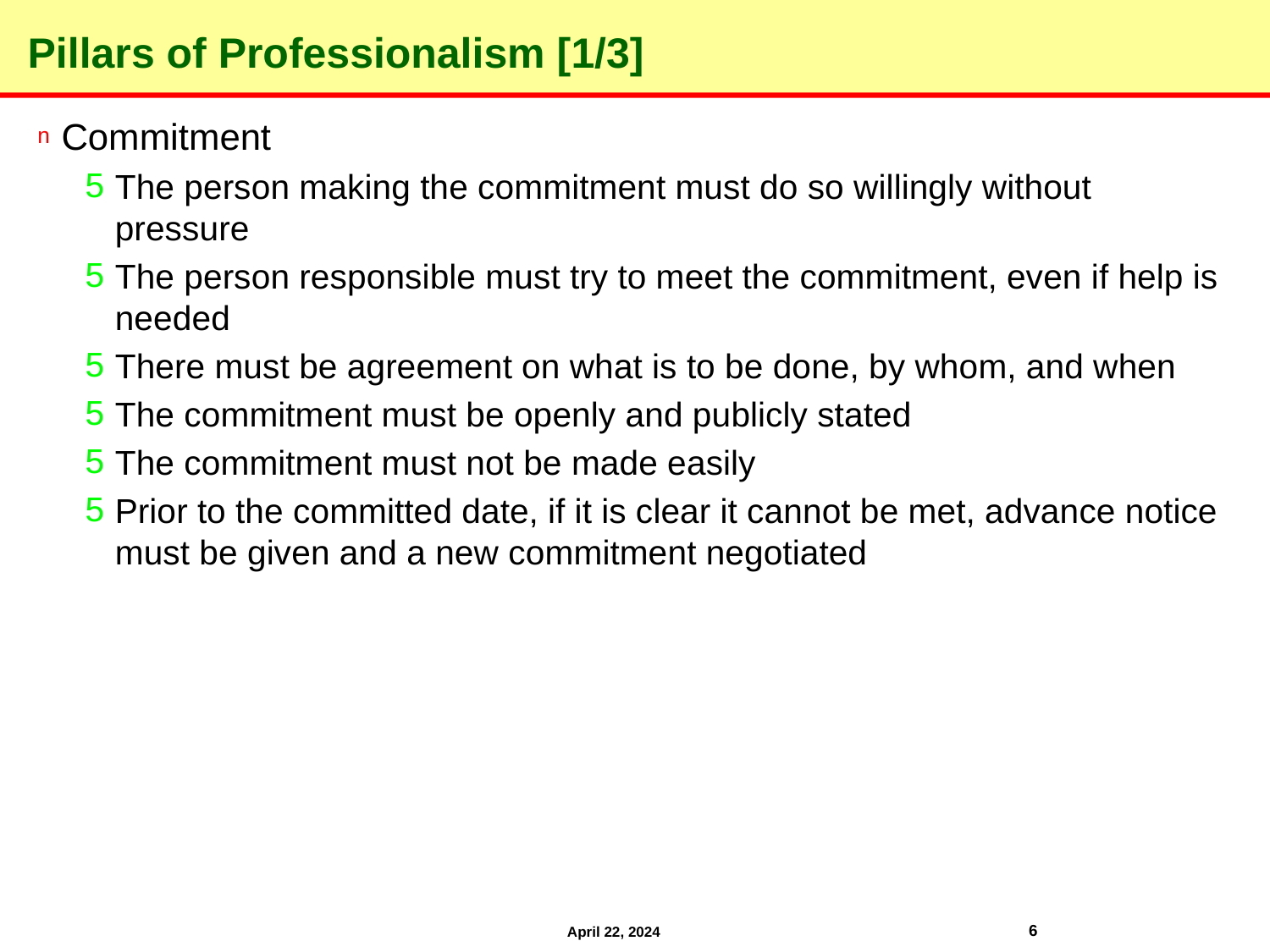

# Pillars of Professionalism [1/3]
Commitment
The person making the commitment must do so willingly without pressure
The person responsible must try to meet the commitment, even if help is needed
There must be agreement on what is to be done, by whom, and when
The commitment must be openly and publicly stated
The commitment must not be made easily
Prior to the committed date, if it is clear it cannot be met, advance notice must be given and a new commitment negotiated